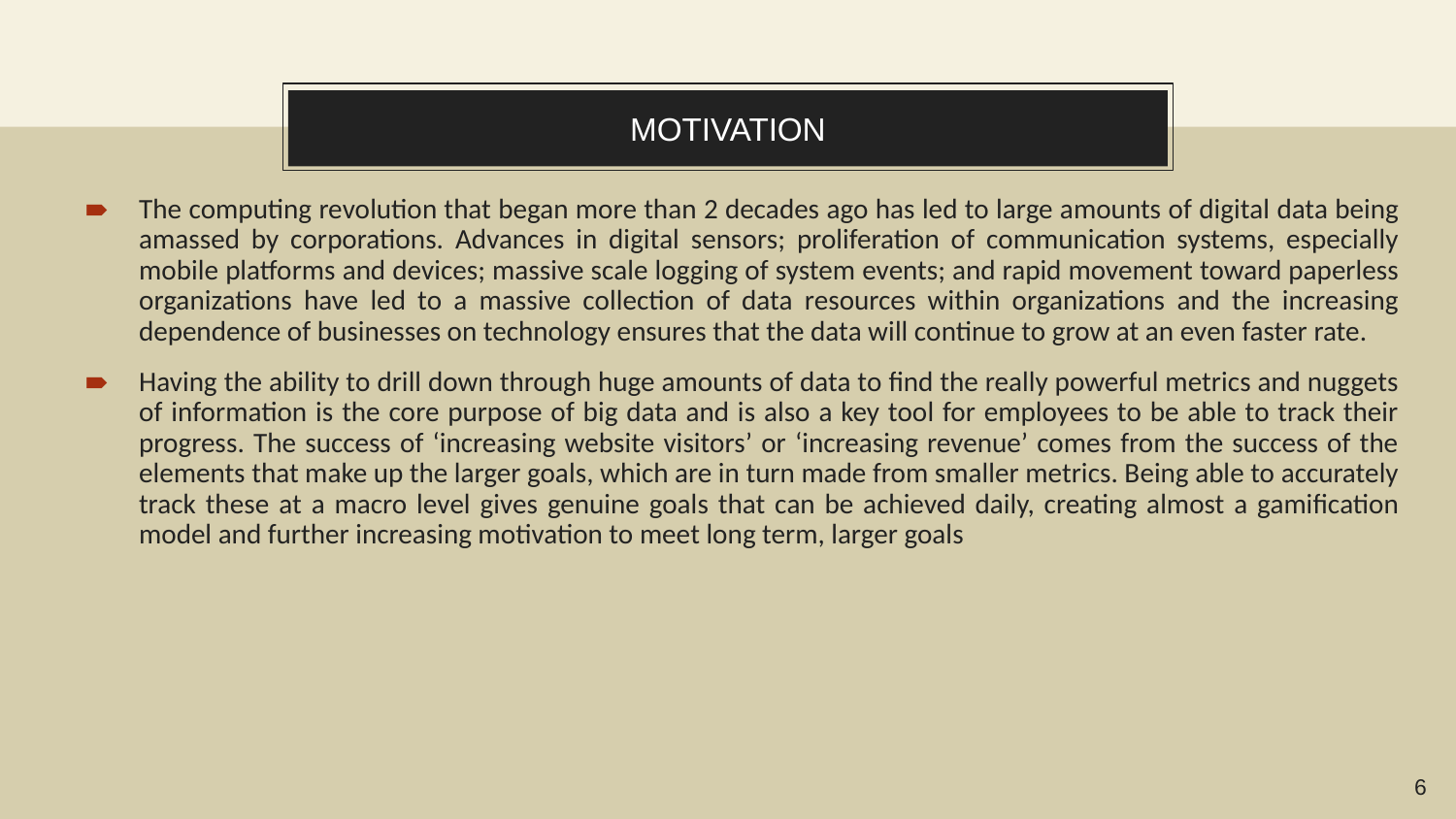

# MOTIVATION
The computing revolution that began more than 2 decades ago has led to large amounts of digital data being amassed by corporations. Advances in digital sensors; proliferation of communication systems, especially mobile platforms and devices; massive scale logging of system events; and rapid movement toward paperless organizations have led to a massive collection of data resources within organizations and the increasing dependence of businesses on technology ensures that the data will continue to grow at an even faster rate.
Having the ability to drill down through huge amounts of data to find the really powerful metrics and nuggets of information is the core purpose of big data and is also a key tool for employees to be able to track their progress. The success of ‘increasing website visitors’ or ‘increasing revenue’ comes from the success of the elements that make up the larger goals, which are in turn made from smaller metrics. Being able to accurately track these at a macro level gives genuine goals that can be achieved daily, creating almost a gamification model and further increasing motivation to meet long term, larger goals
6